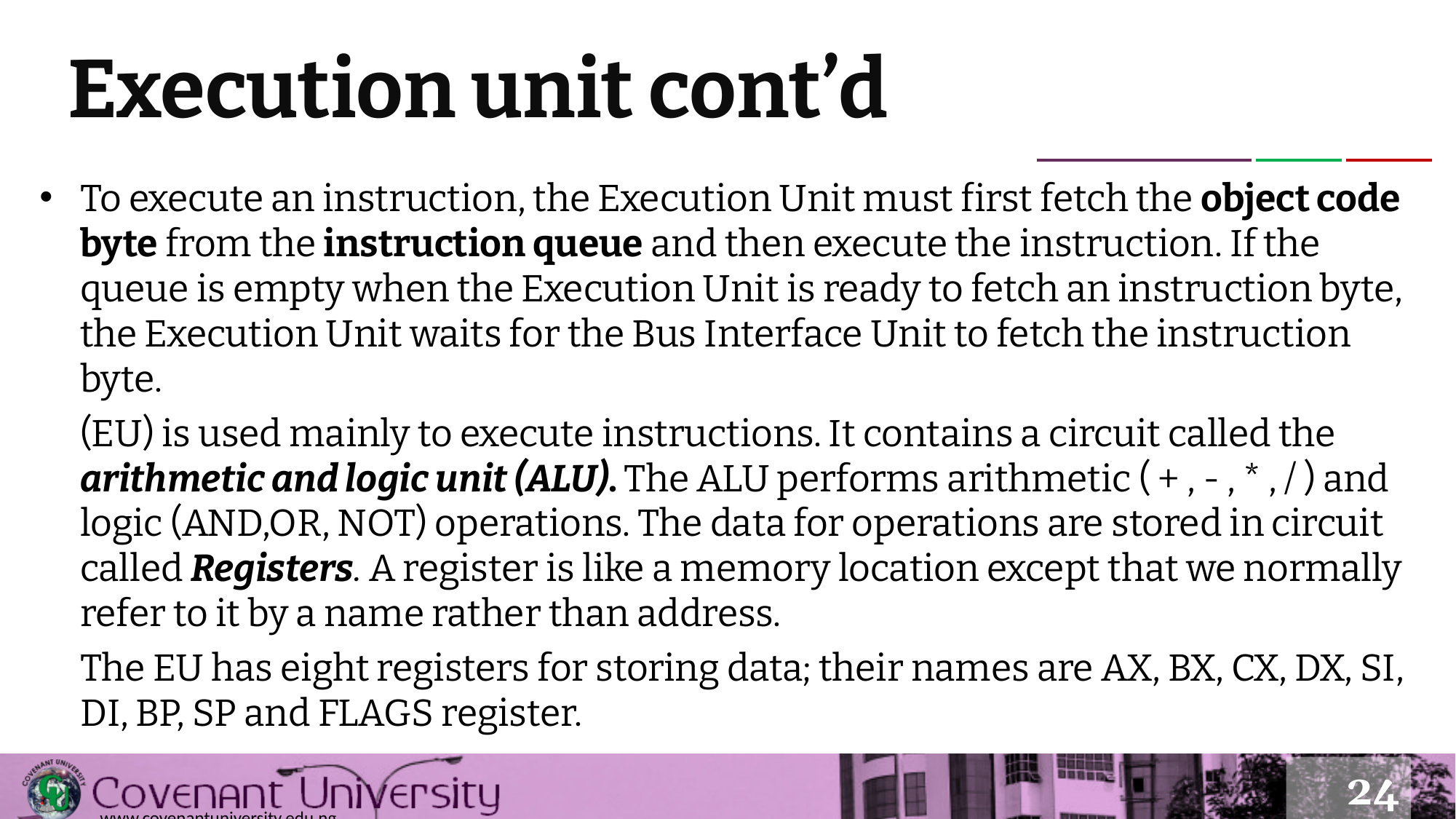

# Execution unit cont’d
To execute an instruction, the Execution Unit must first fetch the object code byte from the instruction queue and then execute the instruction. If the queue is empty when the Execution Unit is ready to fetch an instruction byte, the Execution Unit waits for the Bus Interface Unit to fetch the instruction byte.
	(EU) is used mainly to execute instructions. It contains a circuit called the arithmetic and logic unit (ALU). The ALU performs arithmetic ( + , - , * , / ) and logic (AND,OR, NOT) operations. The data for operations are stored in circuit called Registers. A register is like a memory location except that we normally refer to it by a name rather than address.
	The EU has eight registers for storing data; their names are AX, BX, CX, DX, SI, DI, BP, SP and FLAGS register.